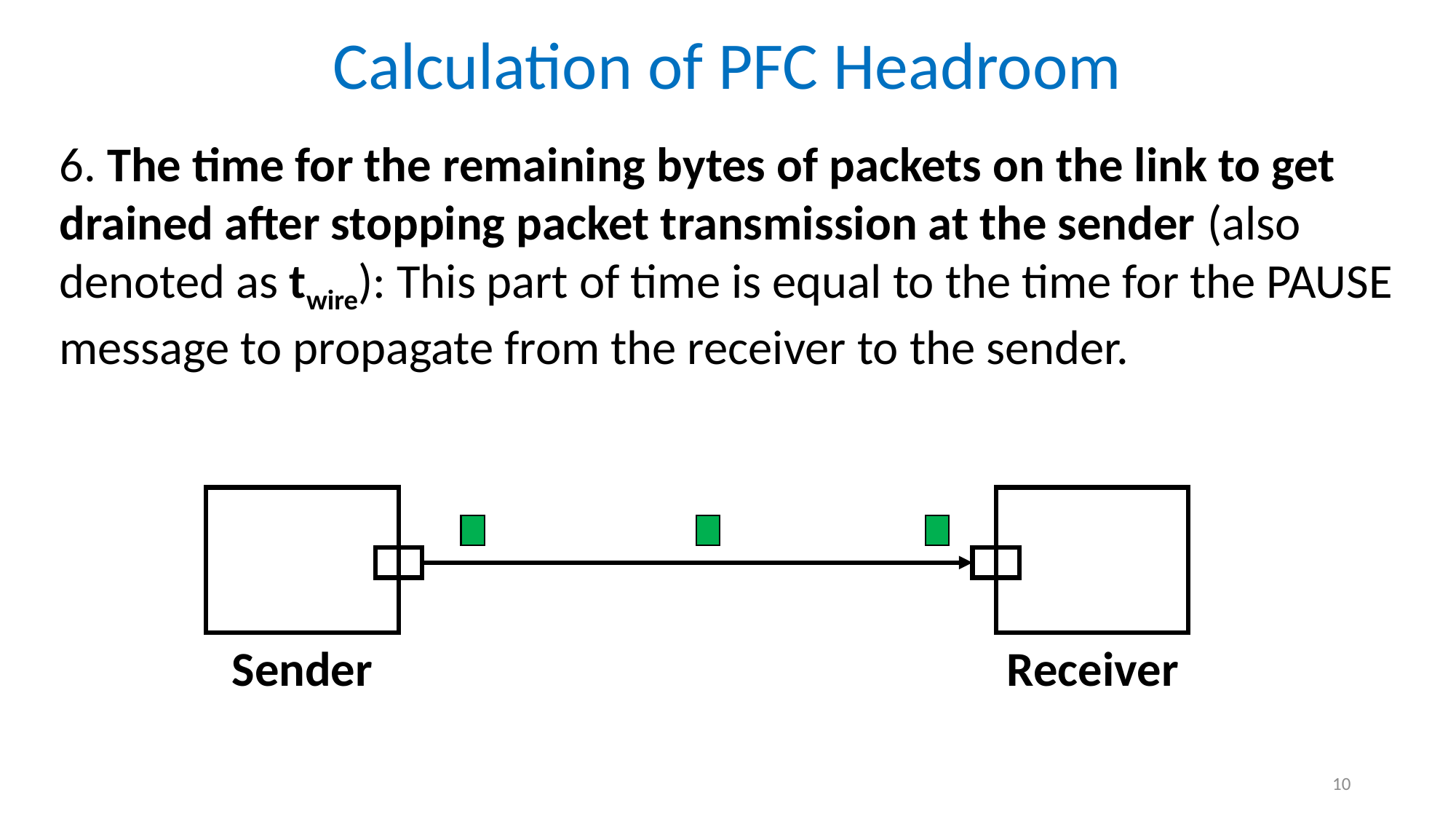

Calculation of PFC Headroom
6. The time for the remaining bytes of packets on the link to get drained after stopping packet transmission at the sender (also denoted as twire): This part of time is equal to the time for the PAUSE message to propagate from the receiver to the sender.

Receiver
Sender
10